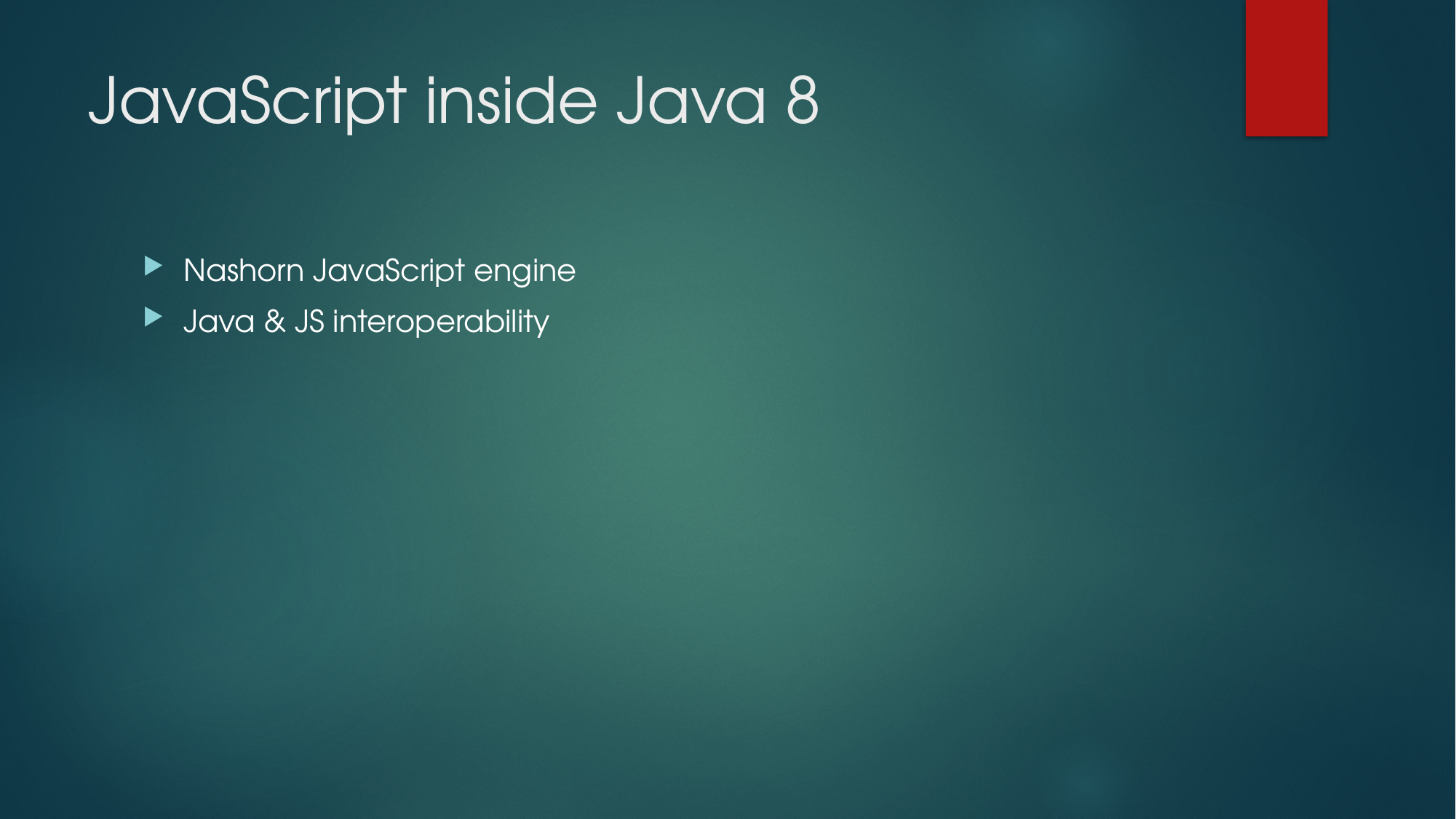

# JavaScript inside Java 8
Nashorn JavaScript engine
Java & JS interoperability